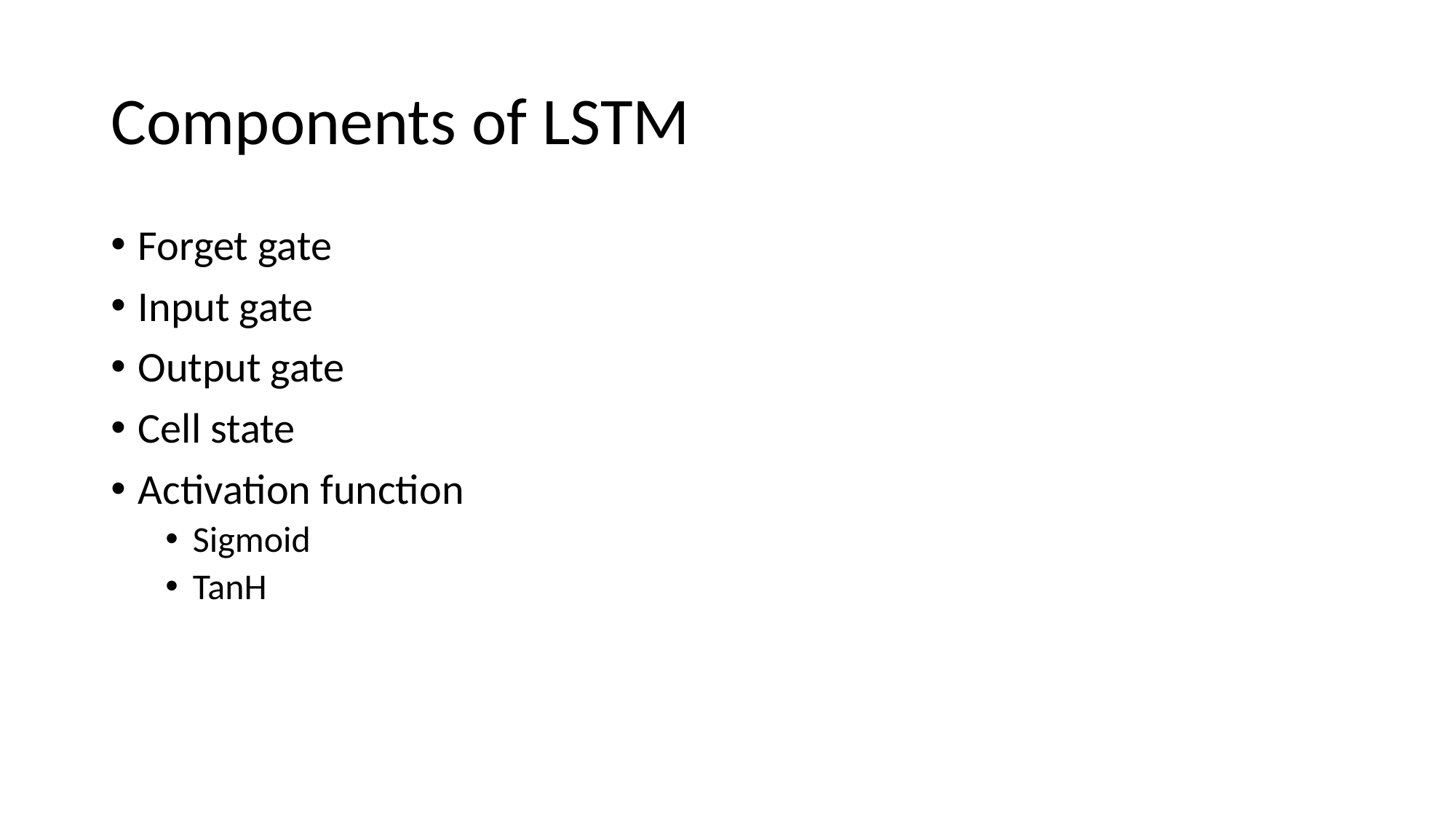

# Components of LSTM
Forget gate
Input gate
Output gate
Cell state
Activation function
Sigmoid
TanH